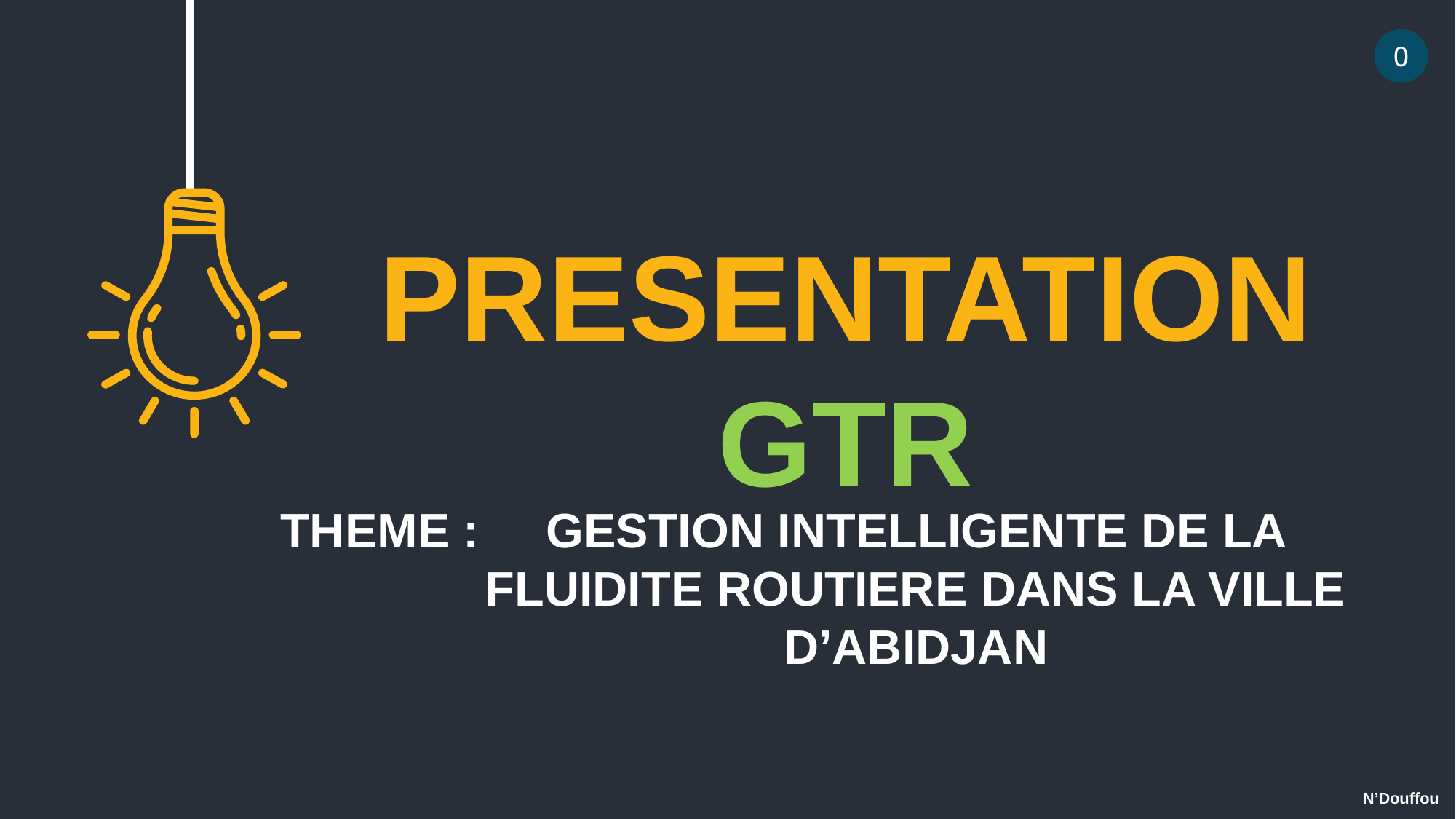

0

PRESENTATION GTR
THEME :
GESTION INTELLIGENTE DE LA FLUIDITE ROUTIERE DANS LA VILLE D’ABIDJAN
N’Douffou